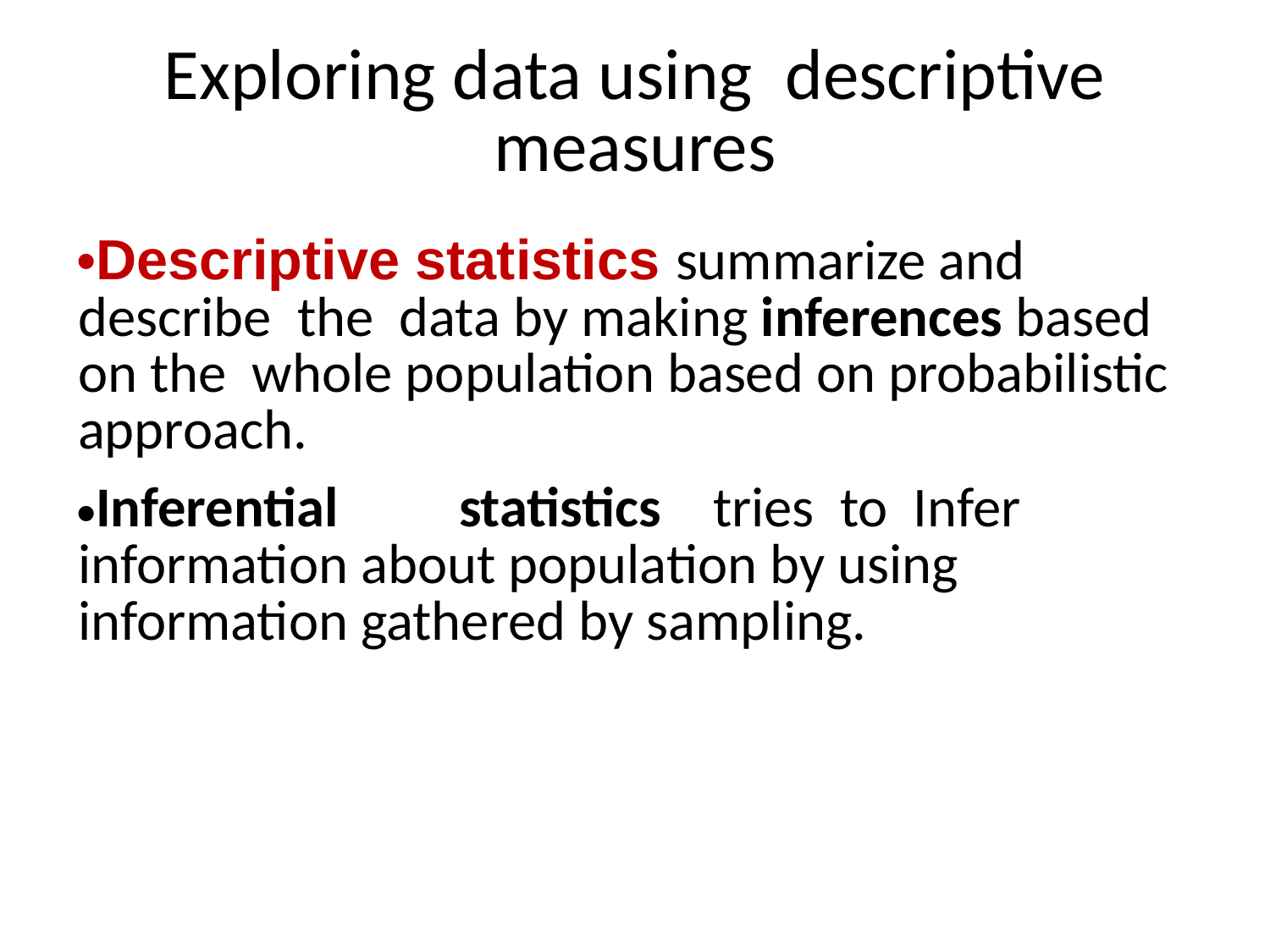

# Exploring data using  descriptive measures
Descriptive statistics summarize and describe  the  data by making inferences based on the  whole population based on probabilistic approach.
Inferential	statistics	tries  to  Infer information about population by using information gathered by sampling.